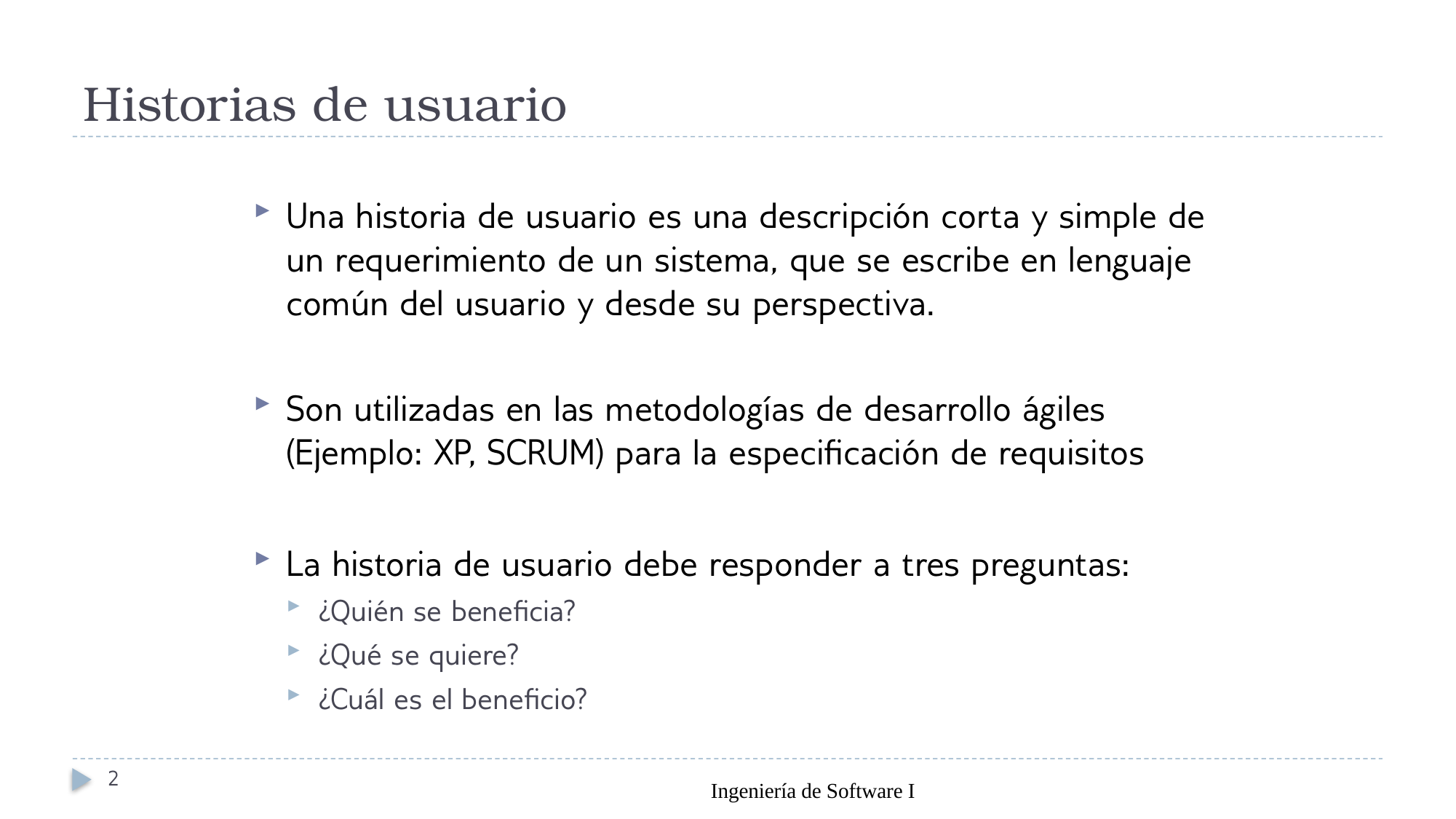

# Historias de usuario
Una historia de usuario es una descripción corta y simple de un requerimiento de un sistema, que se escribe en lenguaje común del usuario y desde su perspectiva.

Son utilizadas en las metodologías de desarrollo ágiles (Ejemplo: XP, SCRUM) para la especificación de requisitos

La historia de usuario debe responder a tres preguntas:
¿Quién se beneficia?
¿Qué se quiere?
¿Cuál es el beneficio?

2

Ingeniería de Software I